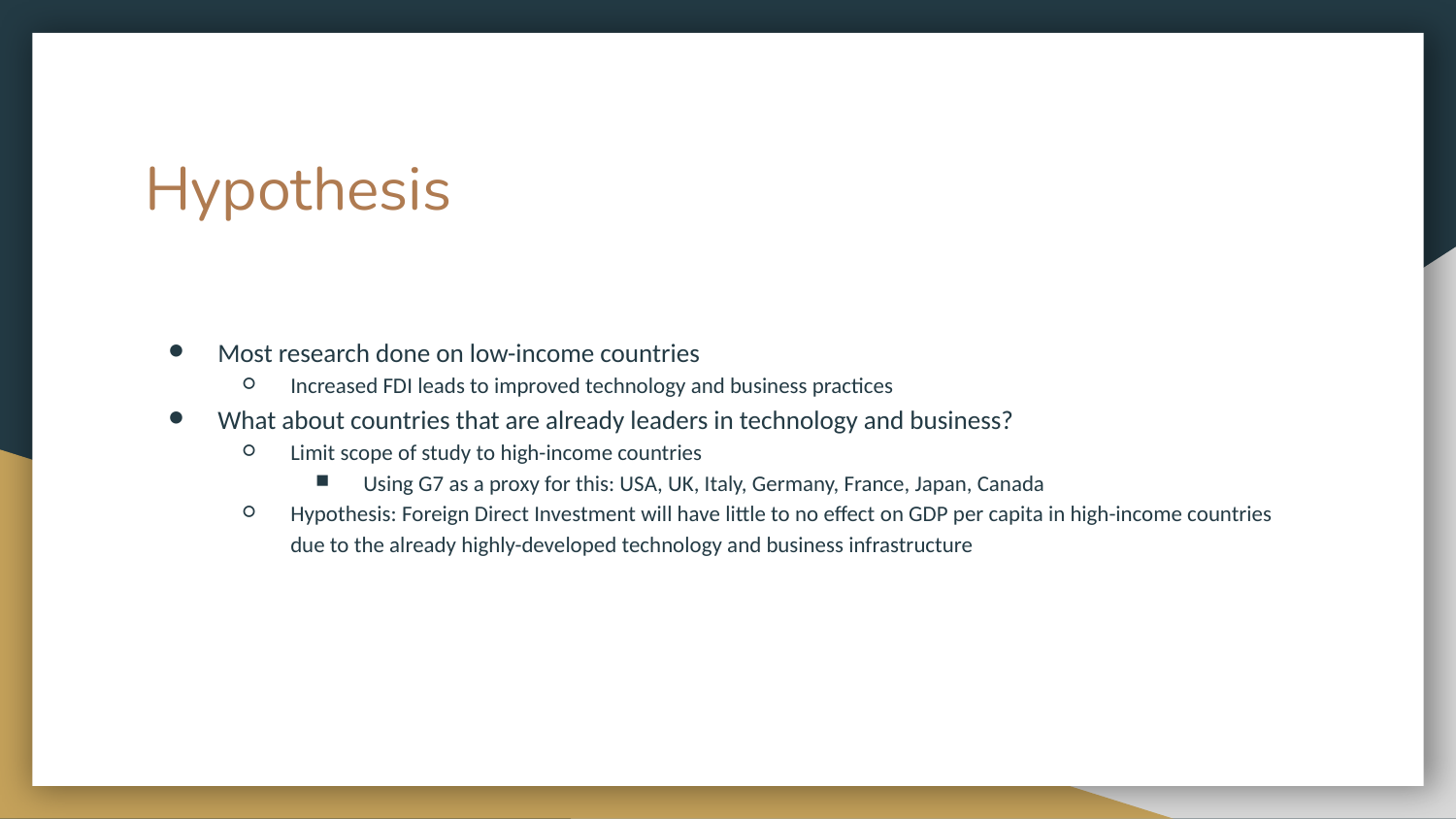

# Hypothesis
Most research done on low-income countries
Increased FDI leads to improved technology and business practices
What about countries that are already leaders in technology and business?
Limit scope of study to high-income countries
Using G7 as a proxy for this: USA, UK, Italy, Germany, France, Japan, Canada
Hypothesis: Foreign Direct Investment will have little to no effect on GDP per capita in high-income countries due to the already highly-developed technology and business infrastructure